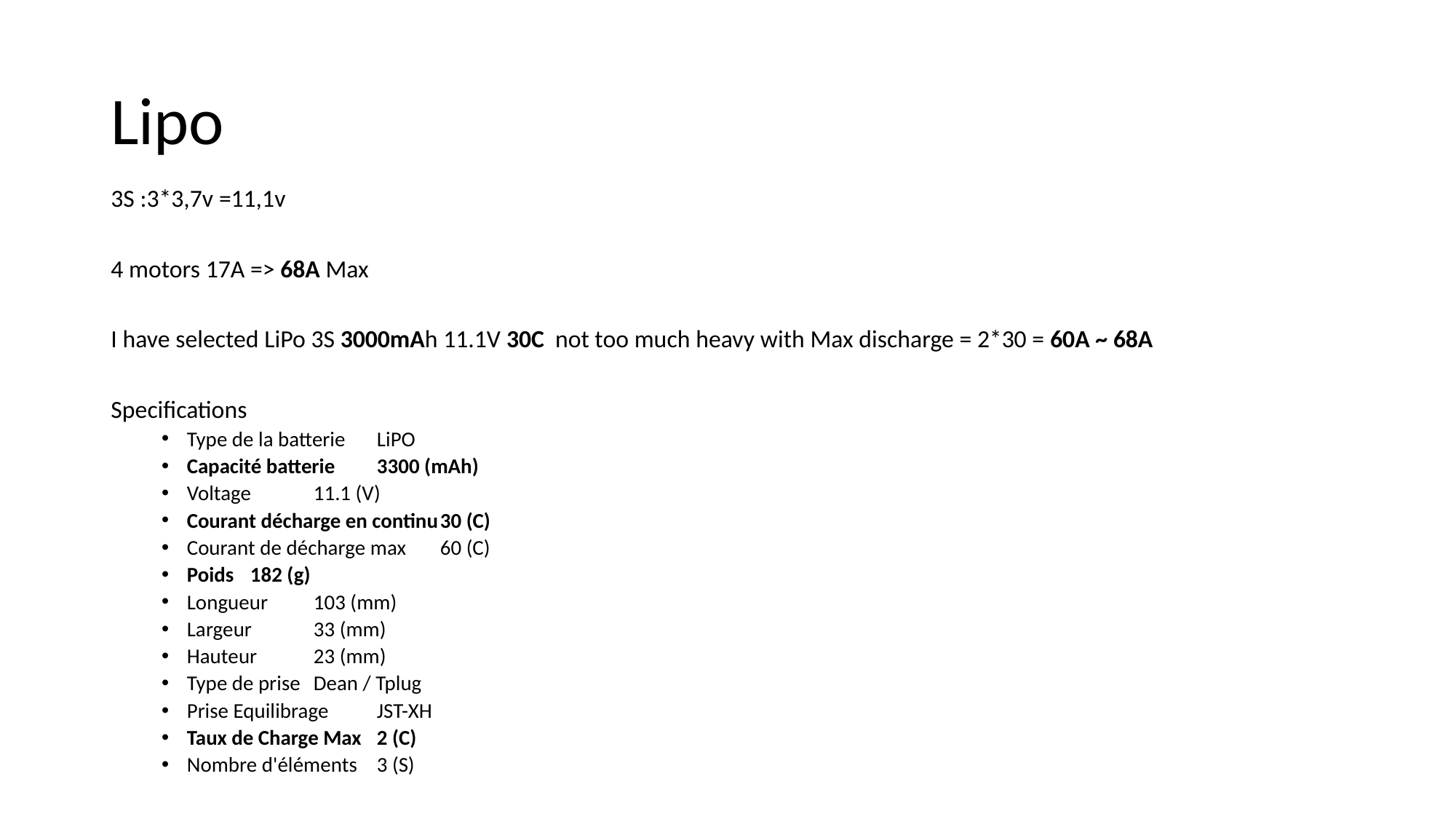

# Lipo
3S :3*3,7v =11,1v

4 motors 17A => 68A Max

I have selected LiPo 3S 3000mAh 11.1V 30C  not too much heavy with Max discharge = 2*30 = 60A ~ 68A

Specifications
Type de la batterie		LiPO
Capacité batterie		3300 (mAh)
Voltage			11.1 (V)
Courant décharge en continu	30 (C)
Courant de décharge max		60 (C)
Poids			182 (g)
Longueur			103 (mm)
Largeur			33 (mm)
Hauteur			23 (mm)
Type de prise			Dean / Tplug
Prise Equilibrage		JST-XH
Taux de Charge Max		2 (C)
Nombre d'éléments		3 (S)